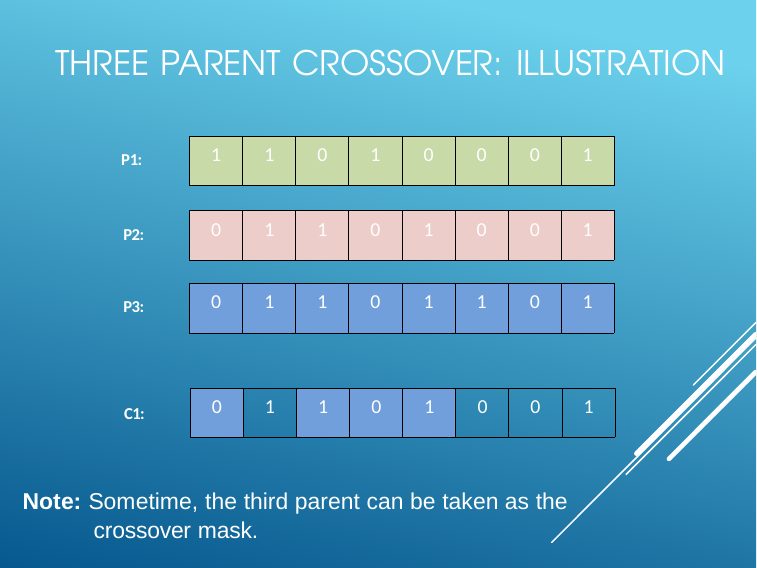

# Three parent crossover: Illustration
| 1 | 1 | 0 | 1 | 0 | 0 | 0 | 1 |
| --- | --- | --- | --- | --- | --- | --- | --- |
P1:
| 0 | 1 | 1 | 0 | 1 | 0 | 0 | 1 |
| --- | --- | --- | --- | --- | --- | --- | --- |
P2:

P3:
| 0 | 1 | 1 | 0 | 1 | 1 | 0 | 1 |
| --- | --- | --- | --- | --- | --- | --- | --- |
| 0 | 1 | 1 | 0 | 1 | 0 | 0 | 1 |
| --- | --- | --- | --- | --- | --- | --- | --- |
C1:
Note: Sometime, the third parent can be taken as the
            crossover mask.